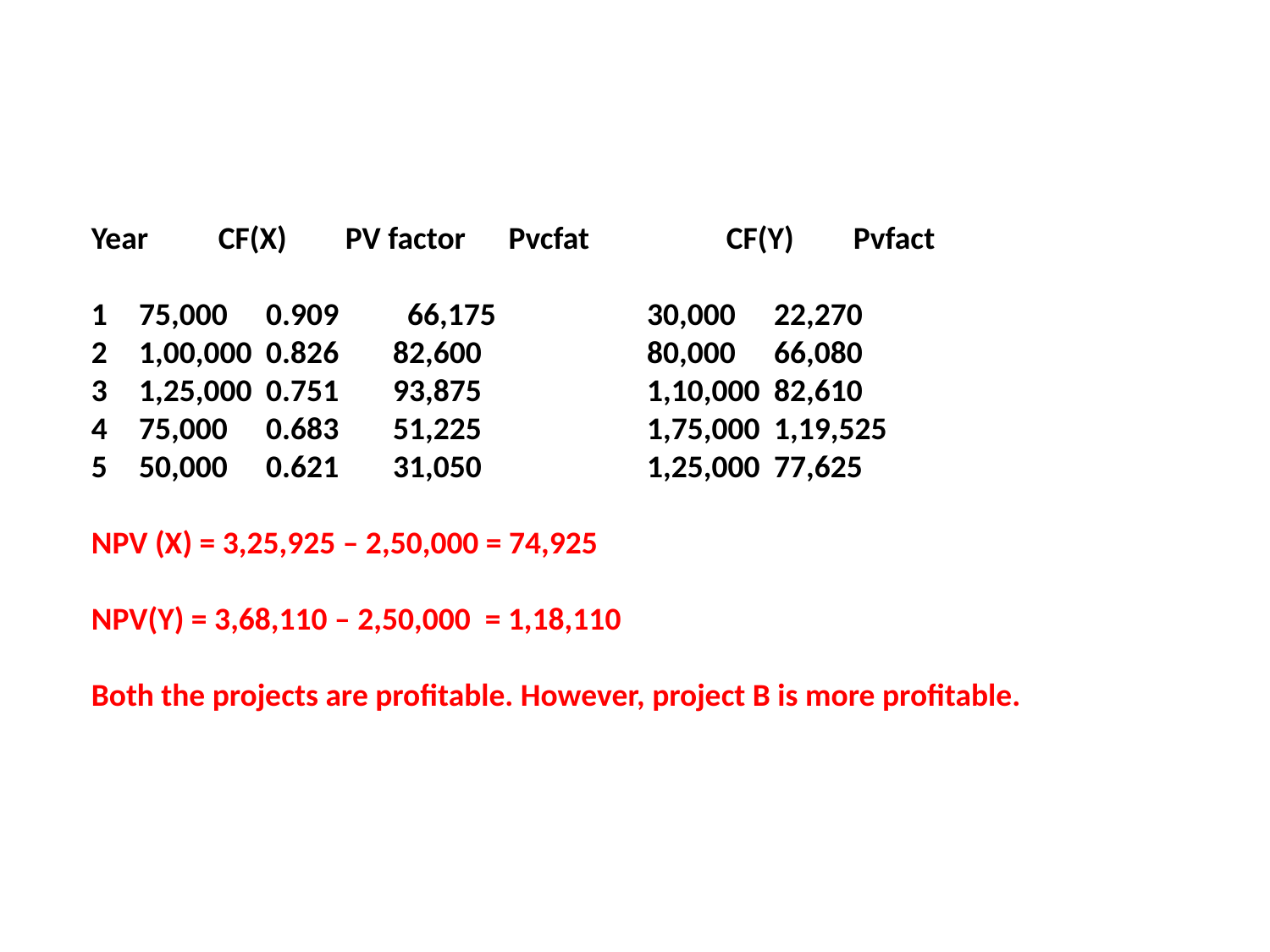

Year	CF(X) 	PV factor      Pvcfat		CF(Y)	Pvfact

75,000	0.909	  66,175		30,000	22,270
1,00,000	0.826	82,600		80,000	66,080
1,25,000	0.751	93,875		1,10,000	82,610
75,000	0.683	51,225		1,75,000	1,19,525
50,000	0.621	31,050		1,25,000	77,625

NPV (X) = 3,25,925 – 2,50,000 = 74,925

NPV(Y) = 3,68,110 – 2,50,000  = 1,18,110

Both the projects are profitable. However, project B is more profitable.